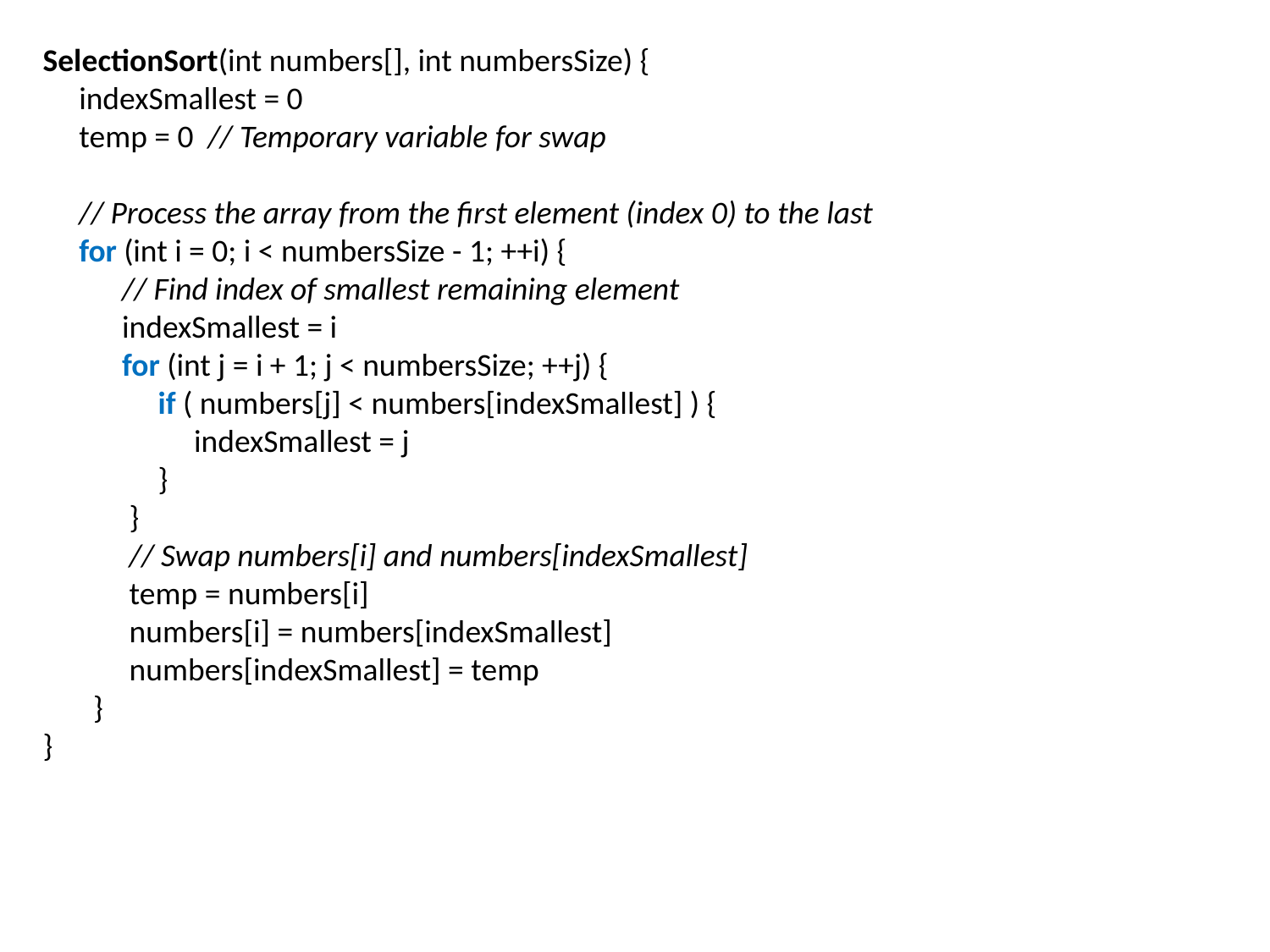

SelectionSort(int numbers[], int numbersSize) {
     indexSmallest = 0
     temp = 0  // Temporary variable for swap

     // Process the array from the first element (index 0) to the last
     for (int i = 0; i < numbersSize - 1; ++i) {
           // Find index of smallest remaining element
           indexSmallest = i
           for (int j = i + 1; j < numbersSize; ++j) {
                if ( numbers[j] < numbers[indexSmallest] ) {
                     indexSmallest = j
                }
            }
            // Swap numbers[i] and numbers[indexSmallest]
            temp = numbers[i]
            numbers[i] = numbers[indexSmallest]
            numbers[indexSmallest] = temp
       }
}